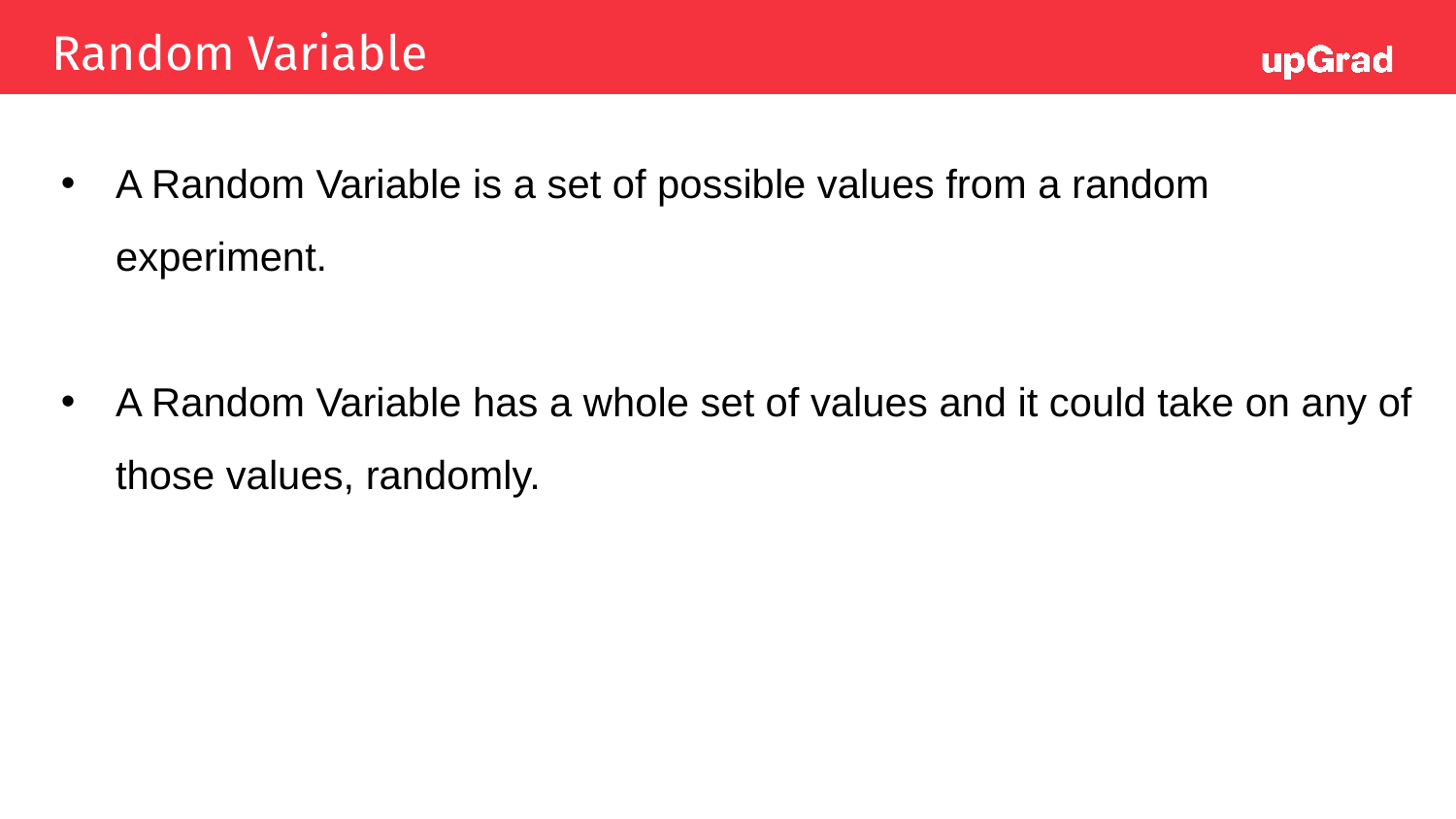

# Random Variable

A Random Variable is a set of possible values from a random experiment.

A Random Variable has a whole set of values and it could take on any of those values, randomly.